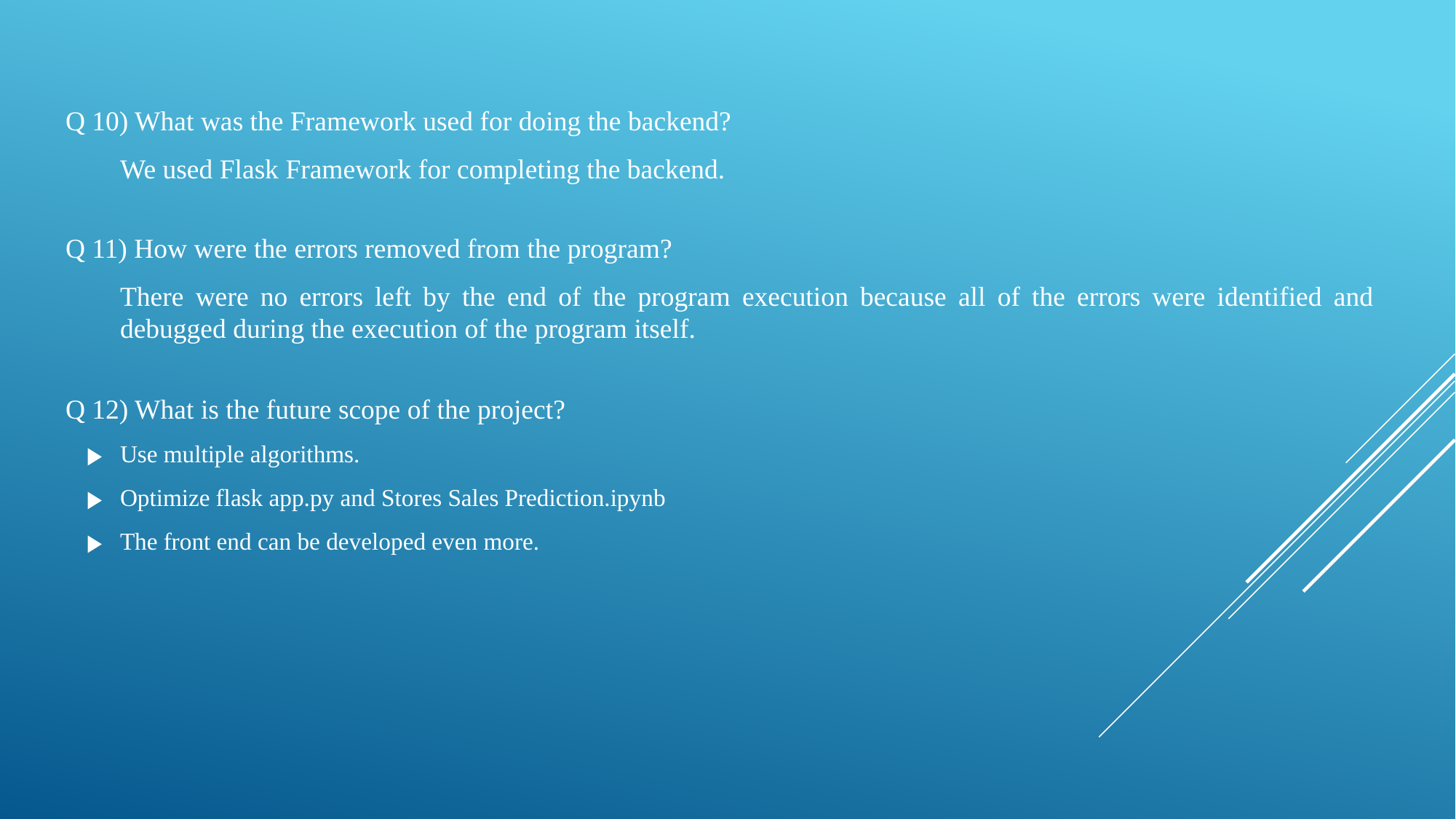

Q 10) What was the Framework used for doing the backend?
We used Flask Framework for completing the backend.

Q 11) How were the errors removed from the program?
There were no errors left by the end of the program execution because all of the errors were identified and debugged during the execution of the program itself.

Q 12) What is the future scope of the project?
Use multiple algorithms.
Optimize flask app.py and Stores Sales Prediction.ipynb
The front end can be developed even more.